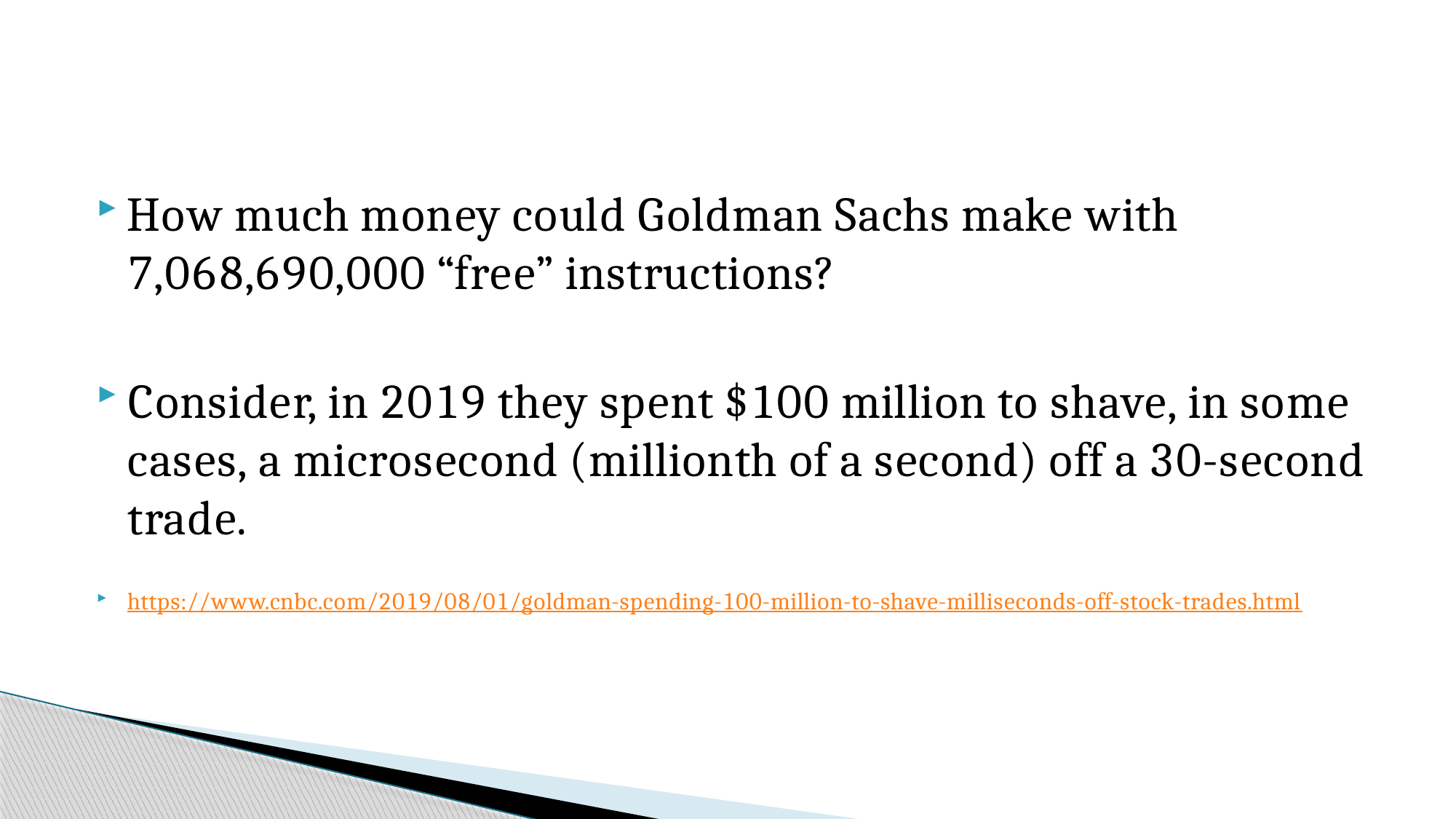

#
How much money could Goldman Sachs make with 7,068,690,000 “free” instructions?

Consider, in 2019 they spent $100 million to shave, in some cases, a microsecond (millionth of a second) off a 30-second trade.

https://www.cnbc.com/2019/08/01/goldman-spending-100-million-to-shave-milliseconds-off-stock-trades.html